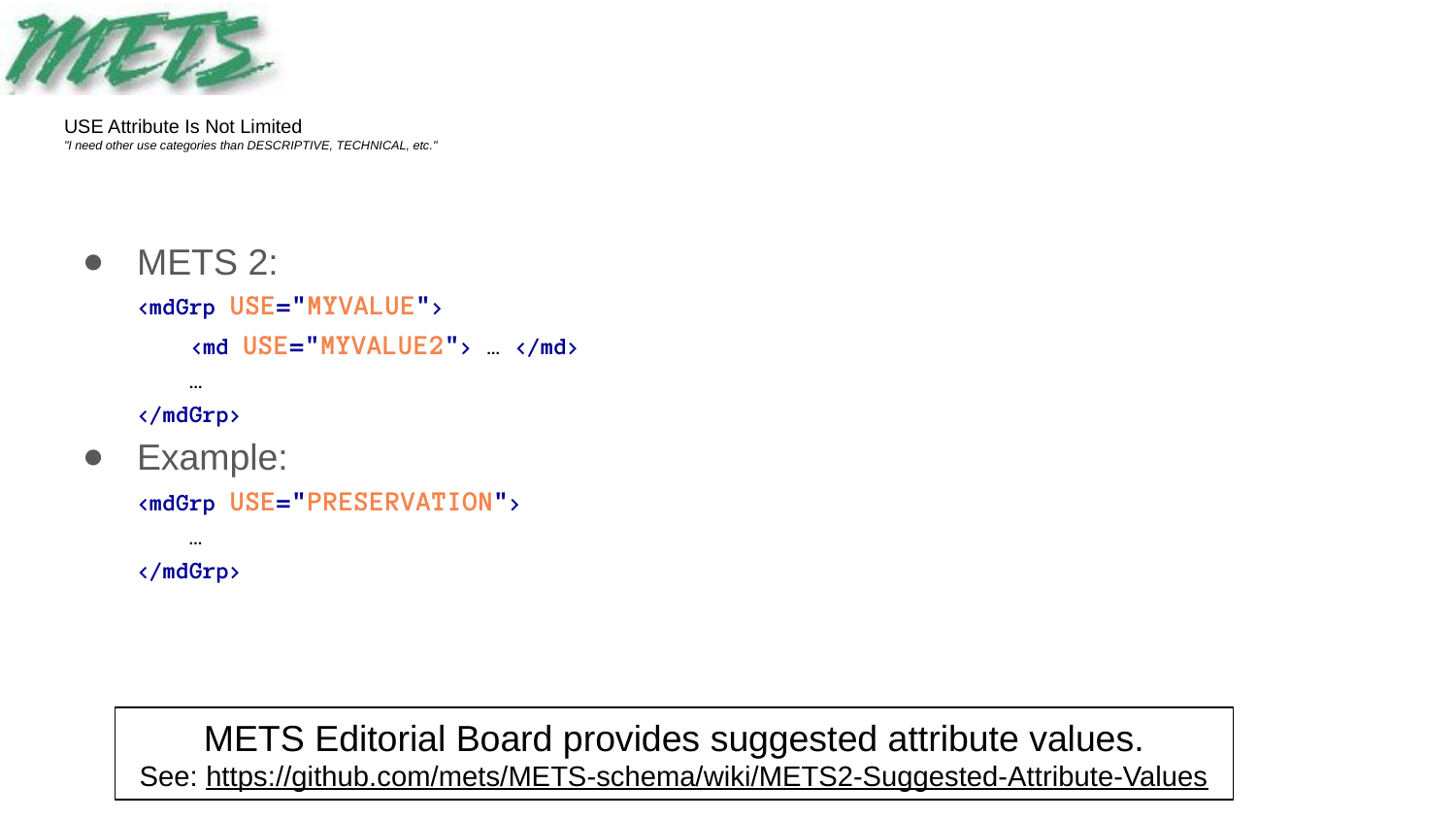

# USE Attribute Is Not Limited "I need other use categories than DESCRIPTIVE, TECHNICAL, etc."
METS 2:
<mdGrp USE="MYVALUE">
    <md USE="MYVALUE2"> … </md>
    …
</mdGrp>
Example:
<mdGrp USE="PRESERVATION">
    …
</mdGrp>
METS Editorial Board provides suggested attribute values.
See: https://github.com/mets/METS-schema/wiki/METS2-Suggested-Attribute-Values